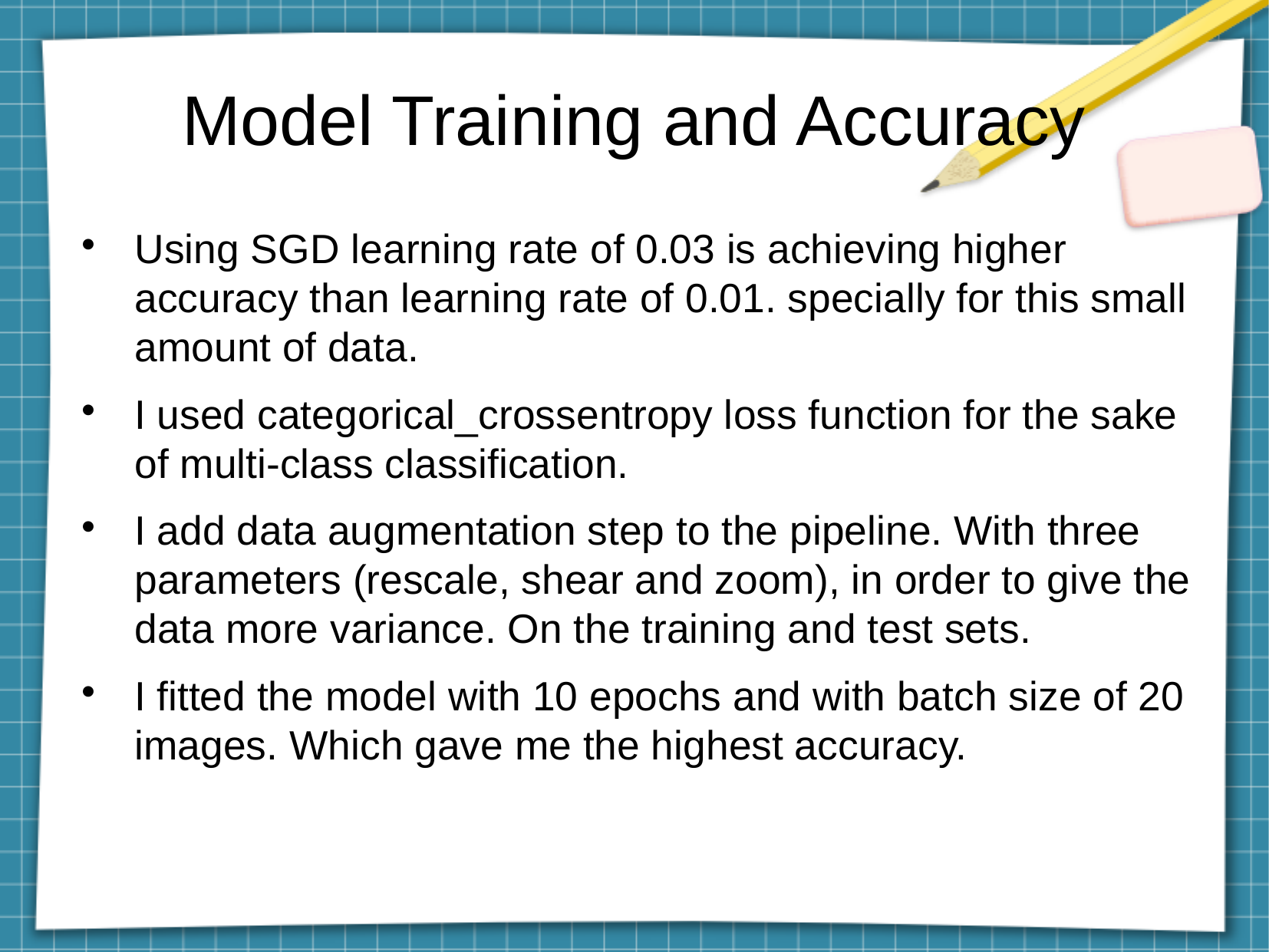

Model Training and Accuracy
Using SGD learning rate of 0.03 is achieving higher accuracy than learning rate of 0.01. specially for this small amount of data.
I used categorical_crossentropy loss function for the sake of multi-class classification.
I add data augmentation step to the pipeline. With three parameters (rescale, shear and zoom), in order to give the data more variance. On the training and test sets.
I fitted the model with 10 epochs and with batch size of 20 images. Which gave me the highest accuracy.